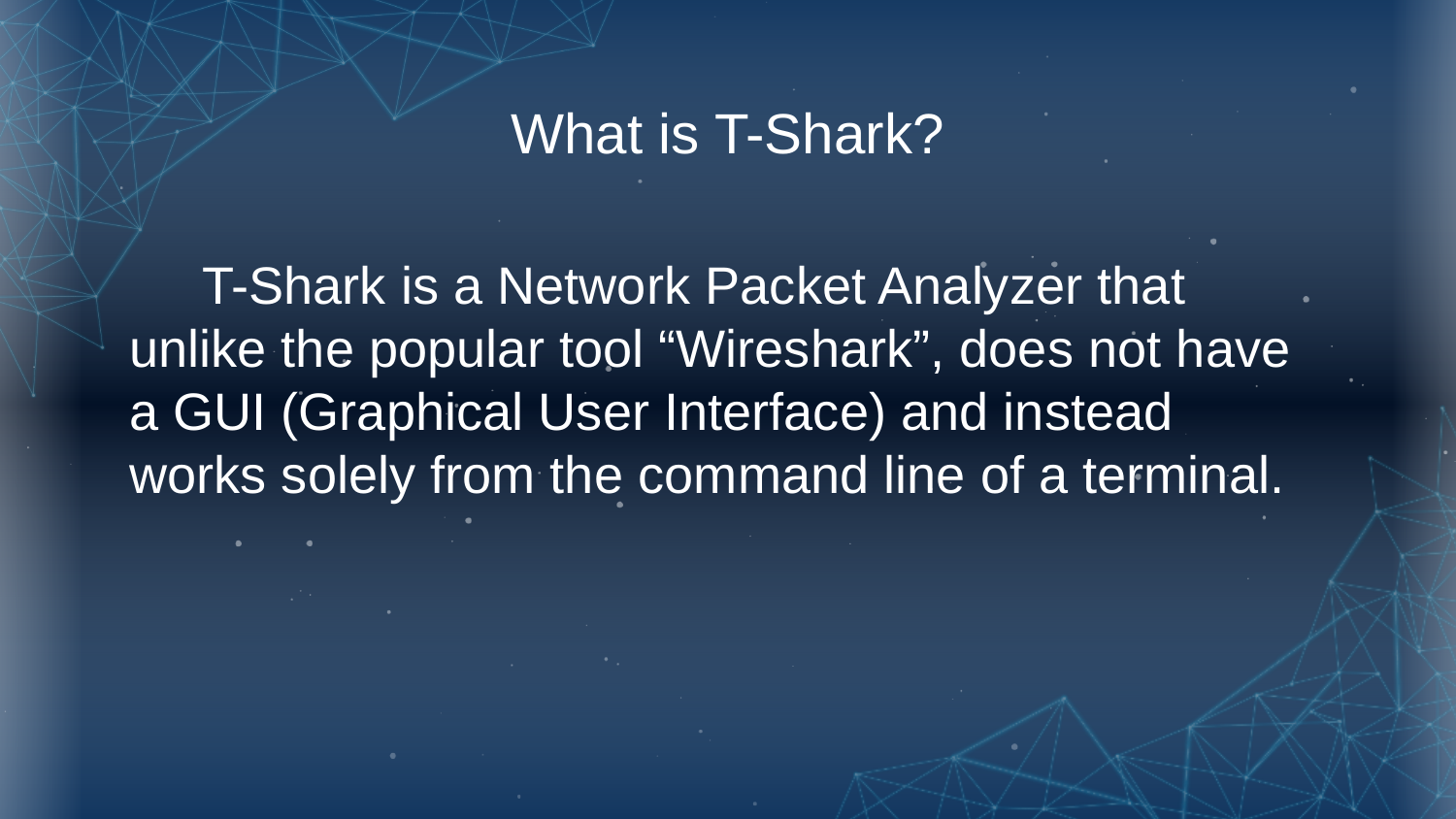

# What is T-Shark?

T-Shark is a Network Packet Analyzer that unlike the popular tool “Wireshark”, does not have a GUI (Graphical User Interface) and instead works solely from the command line of a terminal.